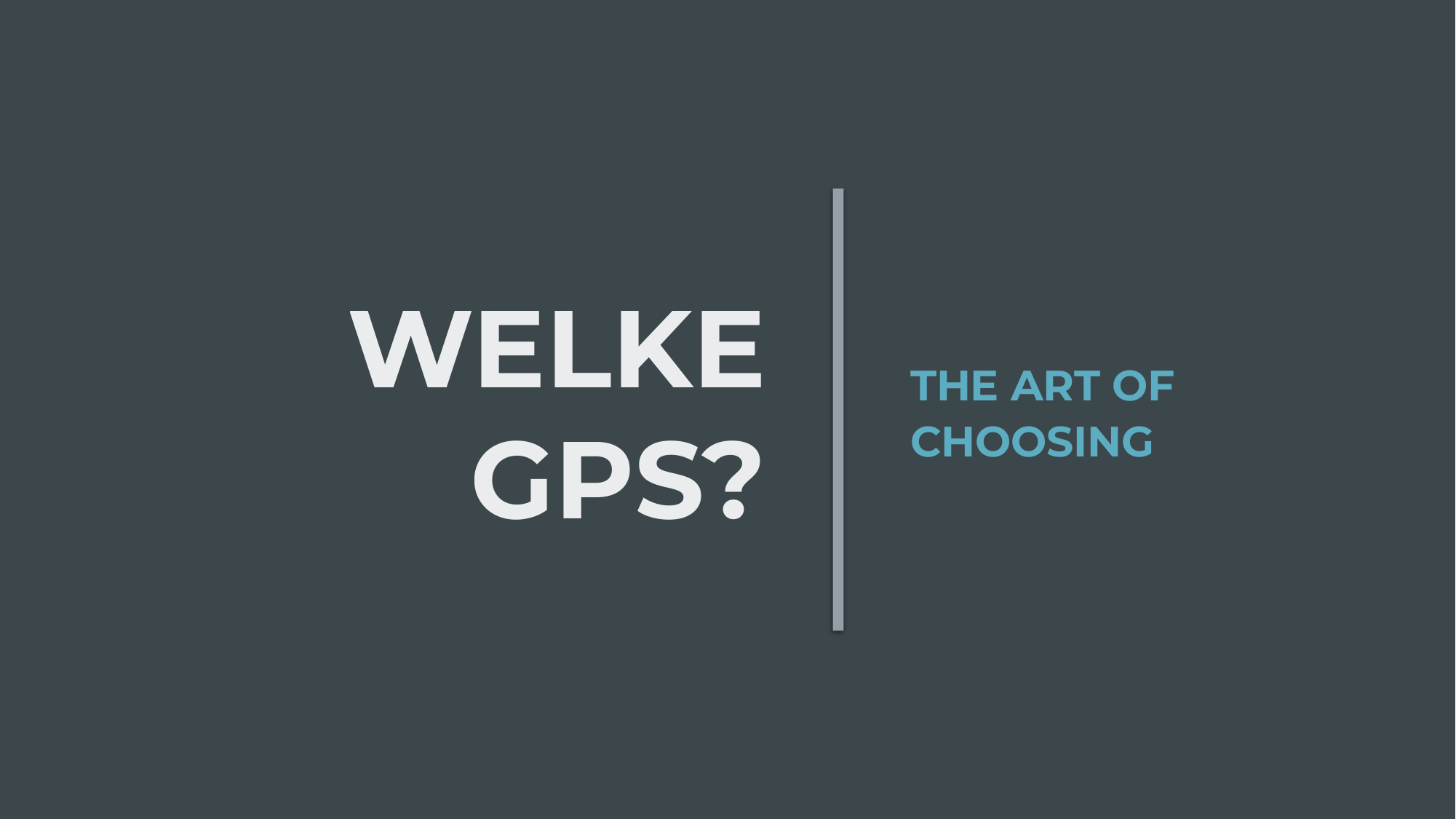

# Welke GPS?
The art of choosing